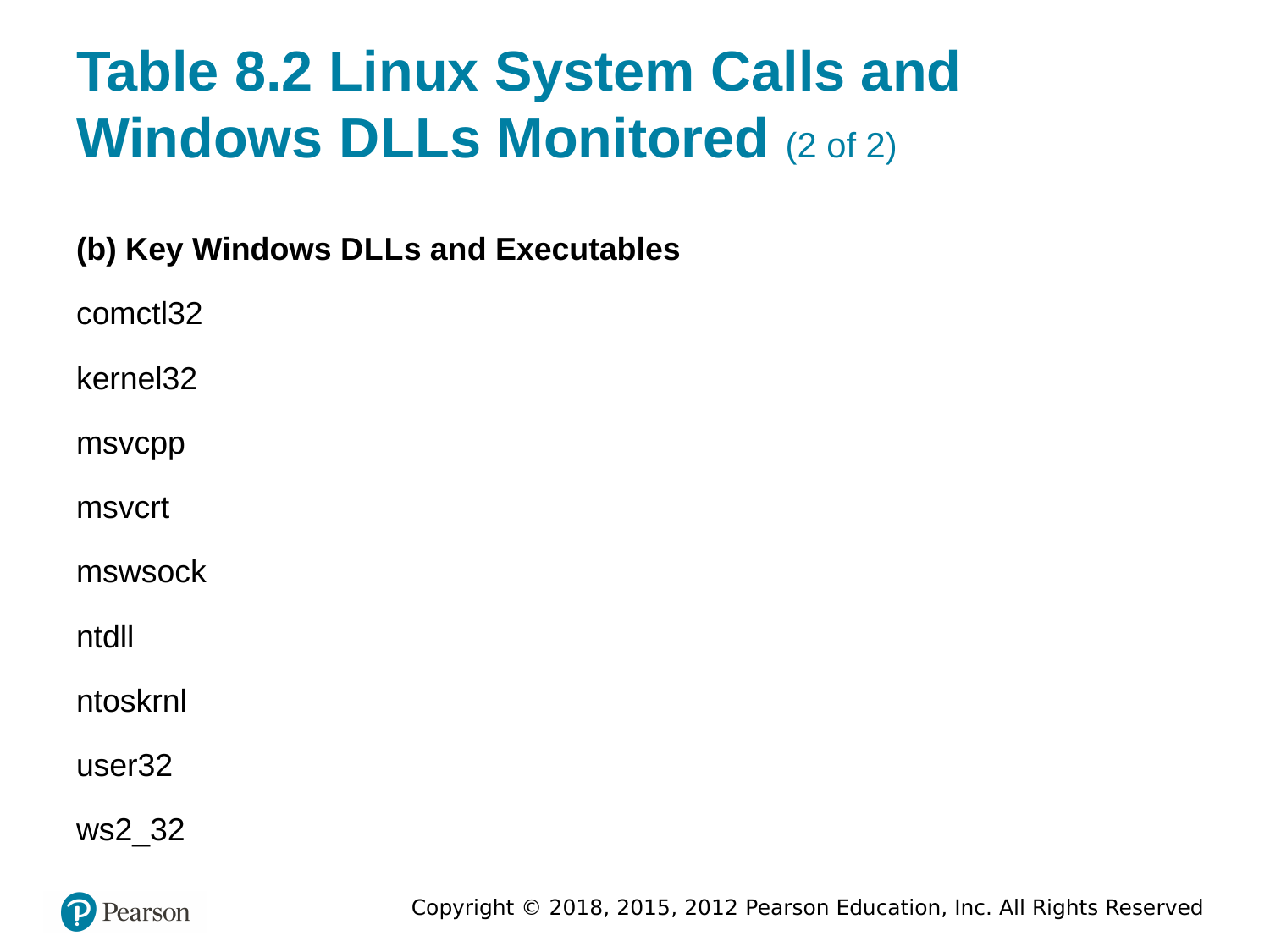

# Table 8.2 Linux System Calls and Windows D L Ls Monitored (2 of 2)
(b) Key Windows D L L s and Executables
comctl32
kernel32
msvcpp
msvcrt
mswsock
ntdll
ntoskrnl
user32
ws2_32